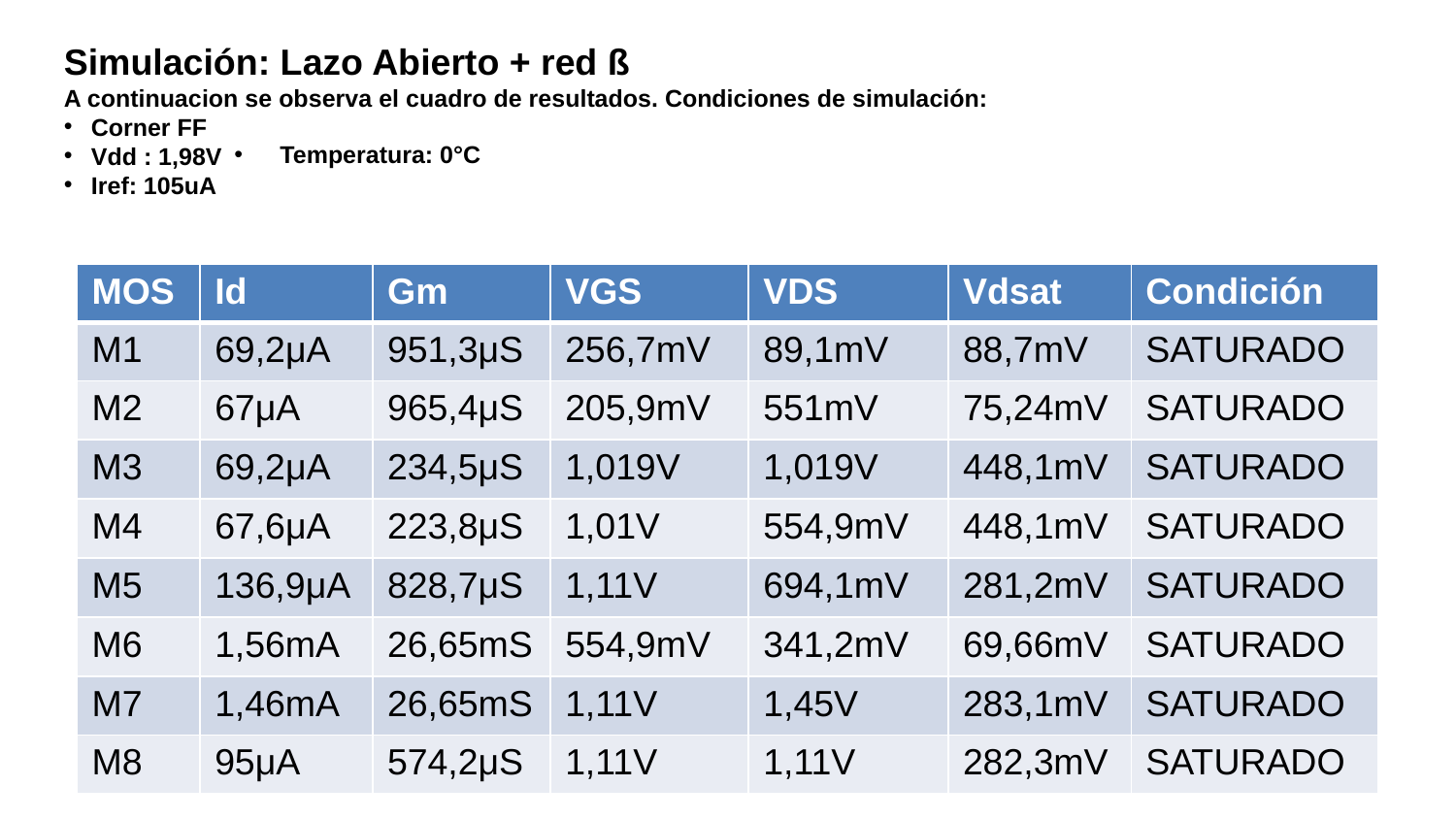

Simulación: Lazo Abierto + red ß
A continuacion se observa el cuadro de resultados. Condiciones de simulación:
Corner FF
Vdd : 1,98V
Iref: 105uA
Temperatura: 0°C
| MOS | Id | Gm | VGS | VDS | Vdsat | Condición |
| --- | --- | --- | --- | --- | --- | --- |
| M1 | 69,2μA | 951,3μS | 256,7mV | 89,1mV | 88,7mV | SATURADO |
| M2 | 67μA | 965,4μS | 205,9mV | 551mV | 75,24mV | SATURADO |
| M3 | 69,2μA | 234,5μS | 1,019V | 1,019V | 448,1mV | SATURADO |
| M4 | 67,6μA | 223,8μS | 1,01V | 554,9mV | 448,1mV | SATURADO |
| M5 | 136,9μA | 828,7μS | 1,11V | 694,1mV | 281,2mV | SATURADO |
| M6 | 1,56mA | 26,65mS | 554,9mV | 341,2mV | 69,66mV | SATURADO |
| M7 | 1,46mA | 26,65mS | 1,11V | 1,45V | 283,1mV | SATURADO |
| M8 | 95μA | 574,2μS | 1,11V | 1,11V | 282,3mV | SATURADO |